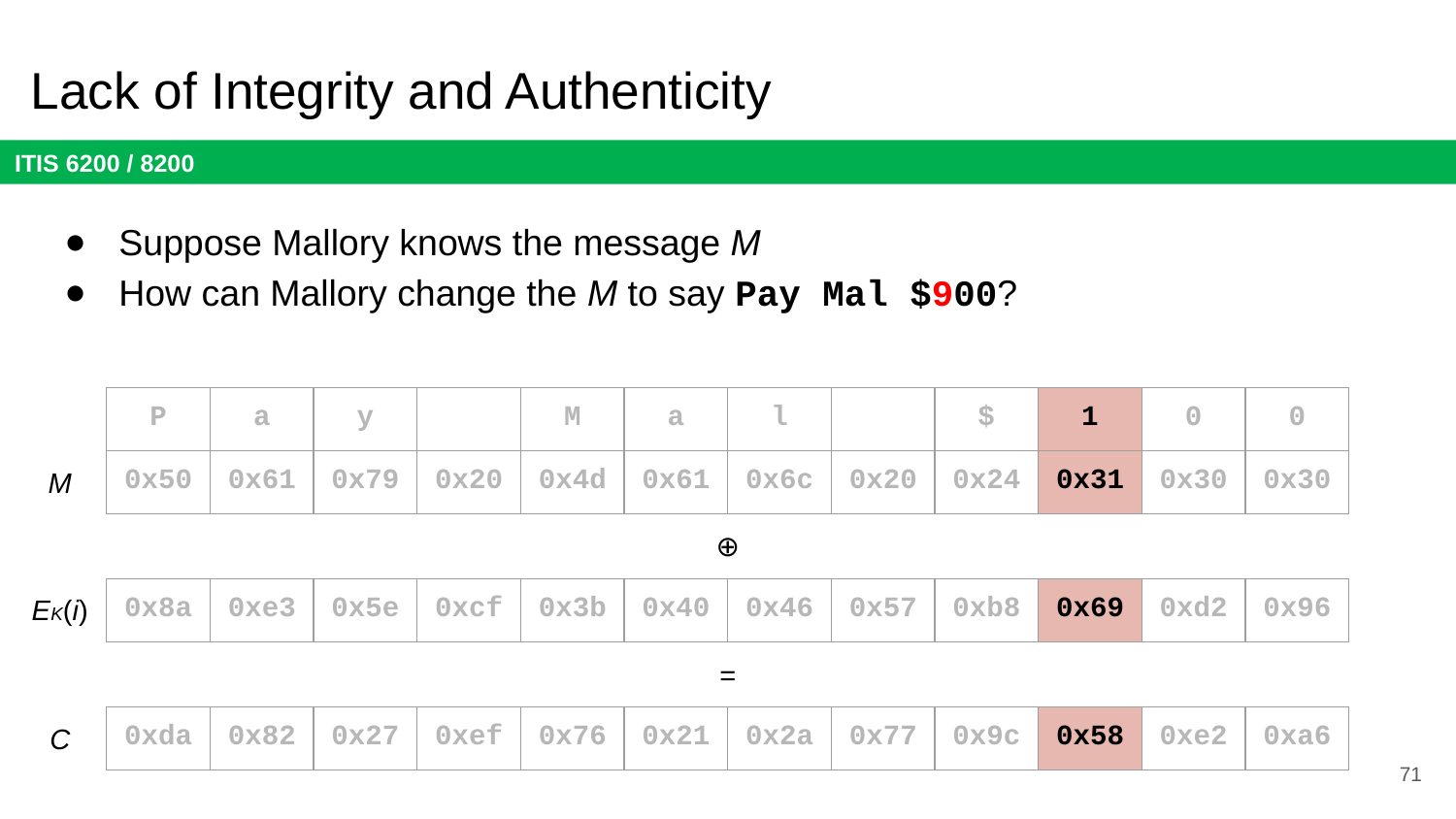

# Lack of Integrity and Authenticity
Suppose Mallory knows the message M
How can Mallory change the M to say Pay Mal $900?
| P | a | y |  | M | a | l |  | $ | 1 | 0 | 0 |
| --- | --- | --- | --- | --- | --- | --- | --- | --- | --- | --- | --- |
| 0x50 | 0x61 | 0x79 | 0x20 | 0x4d | 0x61 | 0x6c | 0x20 | 0x24 | 0x31 | 0x30 | 0x30 |
M
⊕
EK(i)
| 0x8a | 0xe3 | 0x5e | 0xcf | 0x3b | 0x40 | 0x46 | 0x57 | 0xb8 | 0x69 | 0xd2 | 0x96 |
| --- | --- | --- | --- | --- | --- | --- | --- | --- | --- | --- | --- |
=
C
| 0xda | 0x82 | 0x27 | 0xef | 0x76 | 0x21 | 0x2a | 0x77 | 0x9c | 0x58 | 0xe2 | 0xa6 |
| --- | --- | --- | --- | --- | --- | --- | --- | --- | --- | --- | --- |
71